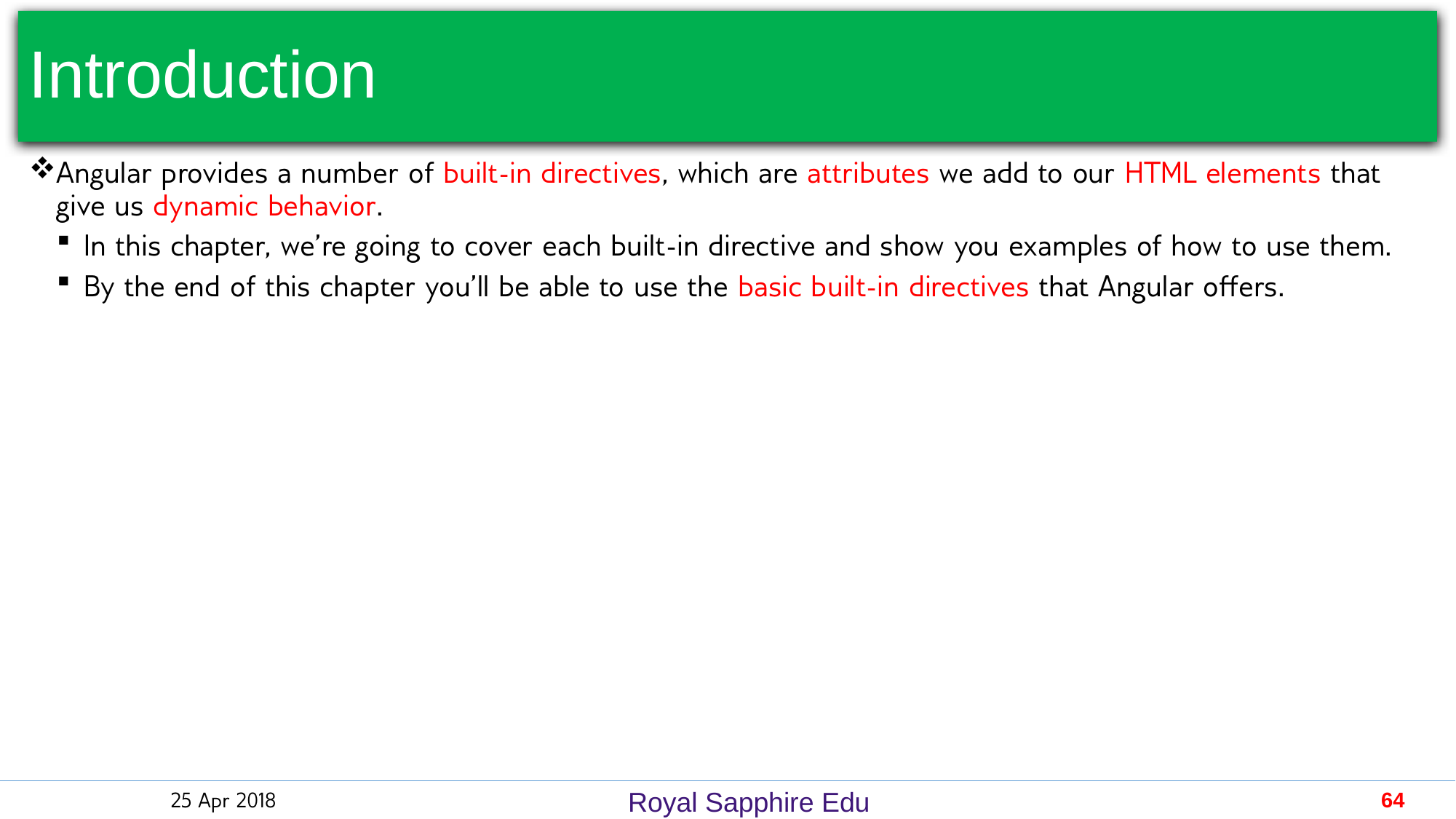

# Introduction
Angular provides a number of built-in directives, which are attributes we add to our HTML elements that give us dynamic behavior.
In this chapter, we’re going to cover each built-in directive and show you examples of how to use them.
By the end of this chapter you’ll be able to use the basic built-in directives that Angular offers.
25 Apr 2018
64